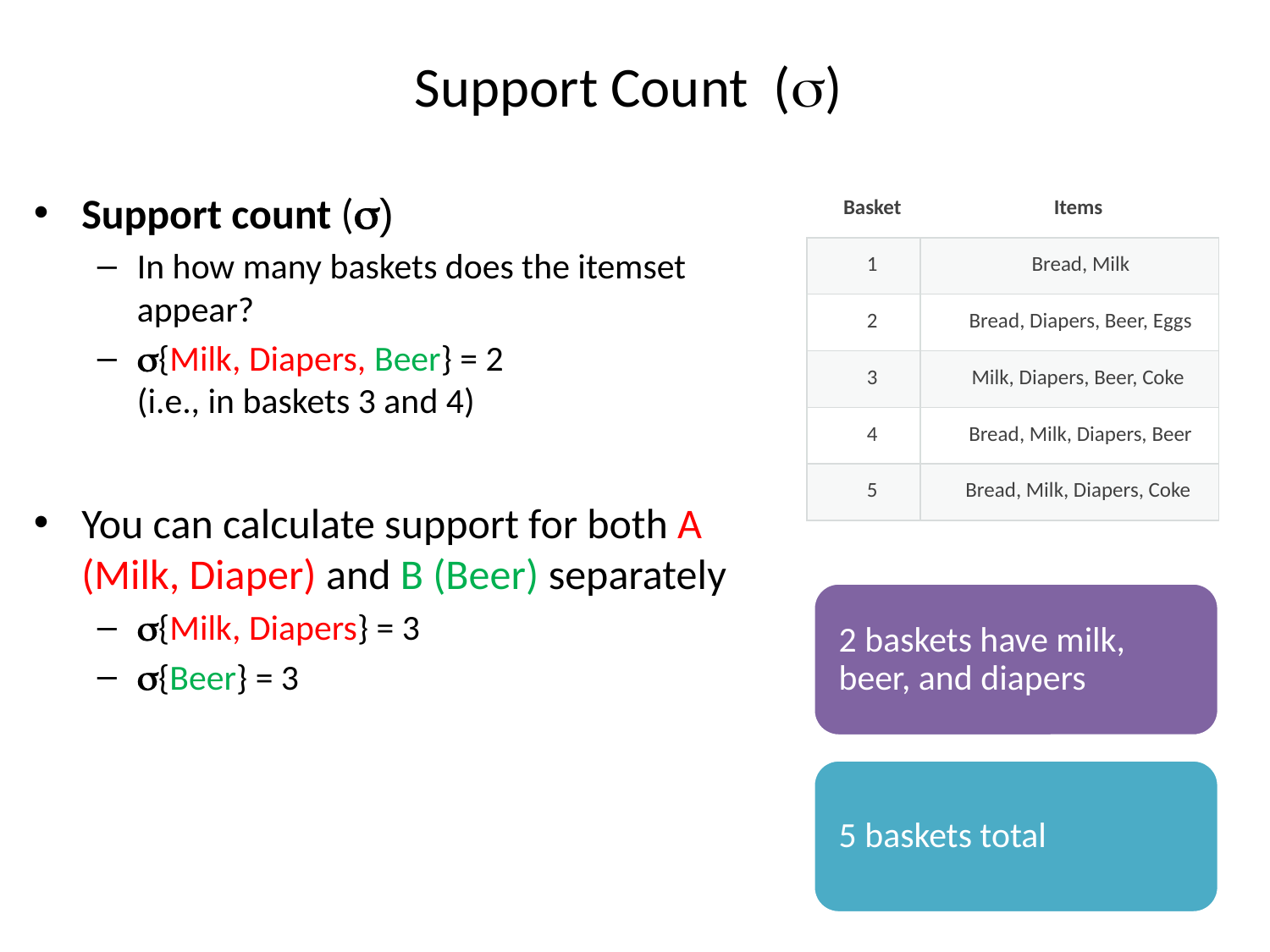

# Support Count  (σ)
Support count (σ)
In how many baskets does the itemset appear?
σ{Milk, Diapers, Beer} = 2
(i.e., in baskets 3 and 4)

You can calculate support for both A (Milk, Diaper) and B (Beer) separately
σ{Milk, Diapers} = 3
σ{Beer} = 3

| Basket | Items |
| --- | --- |
| 1 | Bread, Milk |
| 2 | Bread, Diapers, Beer, Eggs |
| 3 | Milk, Diapers, Beer, Coke |
| 4 | Bread, Milk, Diapers, Beer |
| 5 | Bread, Milk, Diapers, Coke |
2 baskets have milk, beer, and diapers
5 baskets total